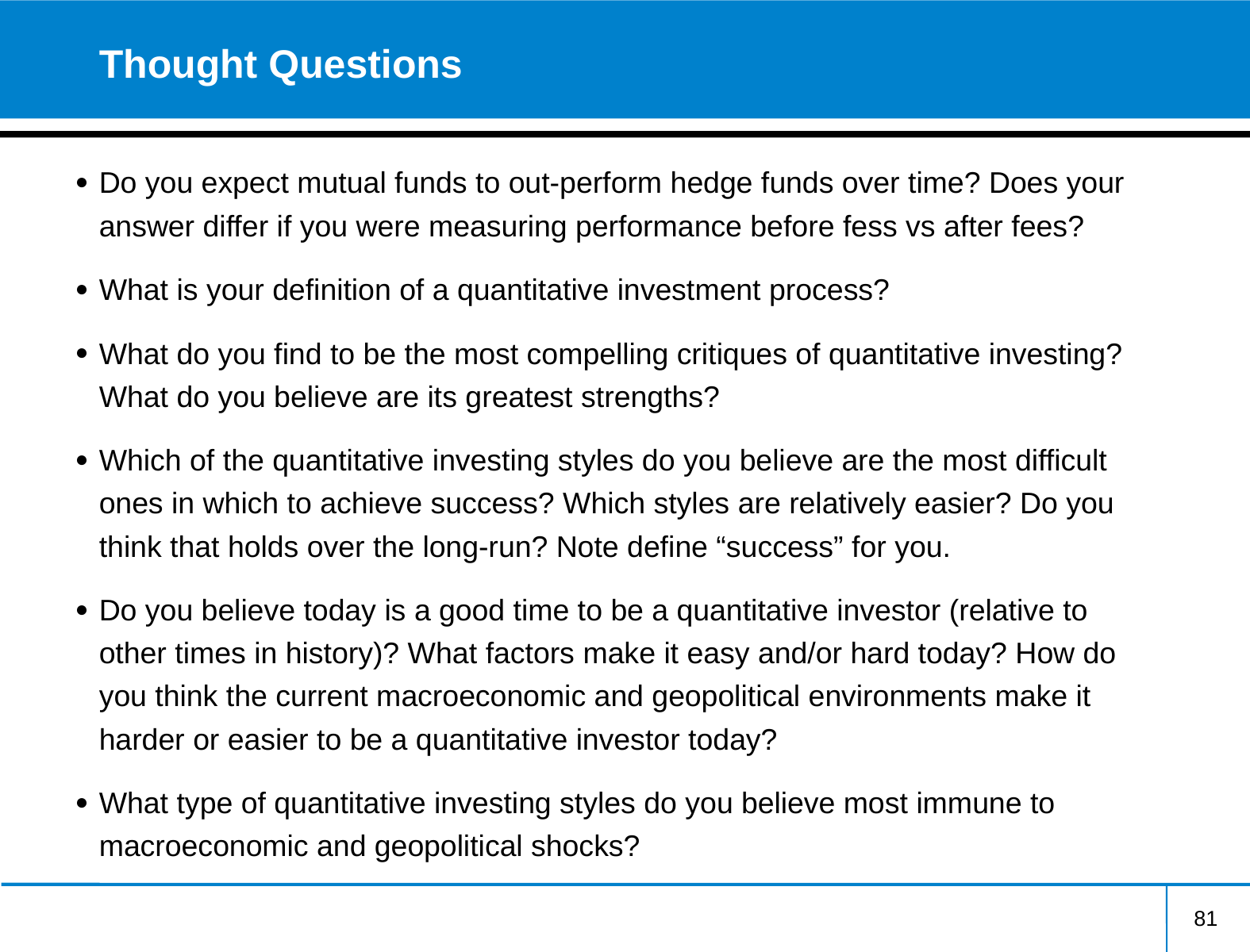

# Thought Questions
Do you expect mutual funds to out-perform hedge funds over time? Does your answer differ if you were measuring performance before fess vs after fees?
What is your definition of a quantitative investment process?
What do you find to be the most compelling critiques of quantitative investing? What do you believe are its greatest strengths?
Which of the quantitative investing styles do you believe are the most difficult ones in which to achieve success? Which styles are relatively easier? Do you think that holds over the long-run? Note define “success” for you.
Do you believe today is a good time to be a quantitative investor (relative to other times in history)? What factors make it easy and/or hard today? How do you think the current macroeconomic and geopolitical environments make it harder or easier to be a quantitative investor today?
What type of quantitative investing styles do you believe most immune to macroeconomic and geopolitical shocks?
81